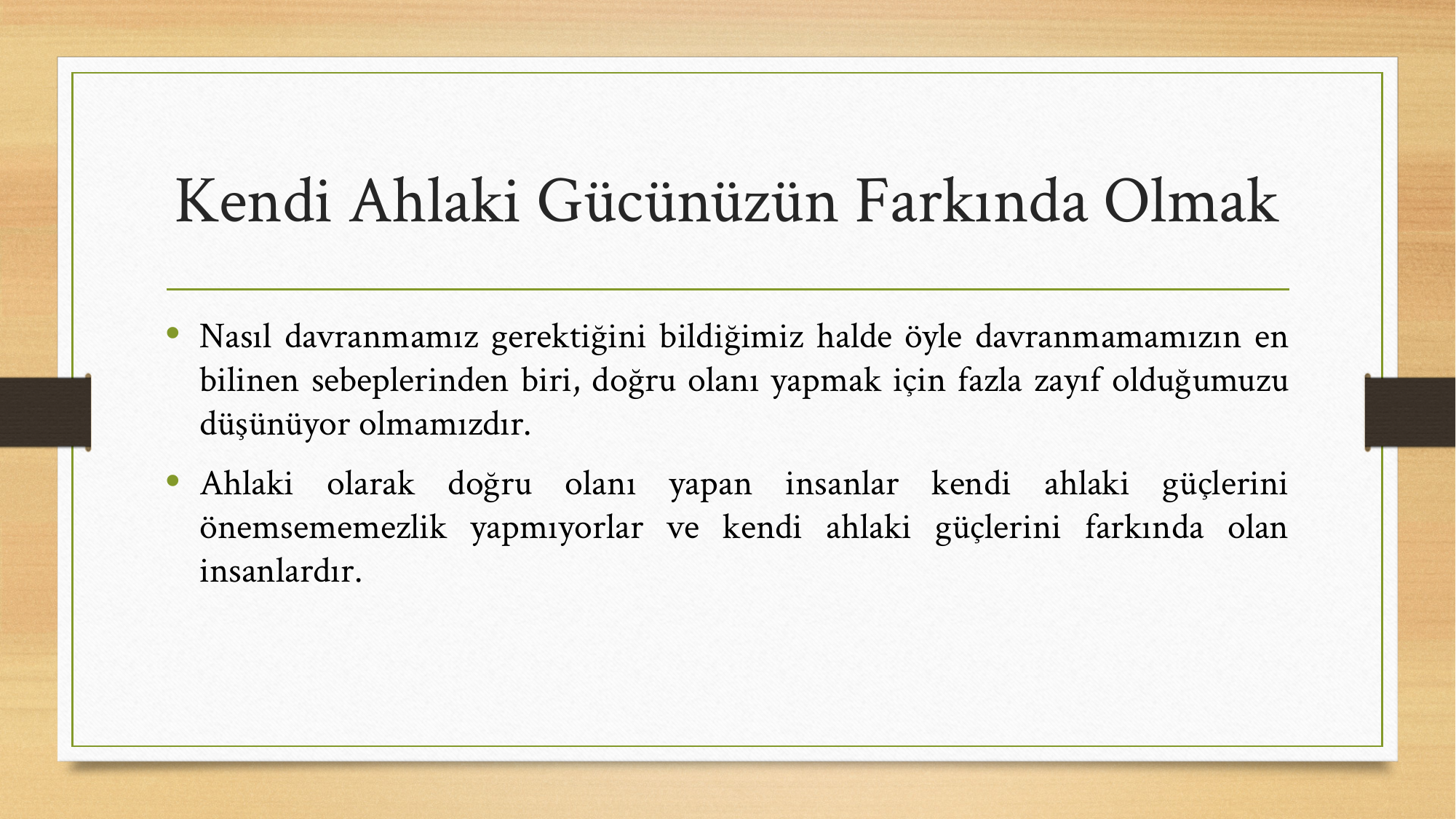

# Kendi Ahlaki Gücünüzün Farkında Olmak
Nasıl davranmamız gerektiğini bildiğimiz halde öyle davranmamamızın en bilinen sebeplerinden biri, doğru olanı yapmak için fazla zayıf olduğumuzu düşünüyor olmamızdır.
Ahlaki olarak doğru olanı yapan insanlar kendi ahlaki güçlerini önemsememezlik yapmıyorlar ve kendi ahlaki güçlerini farkında olan insanlardır.